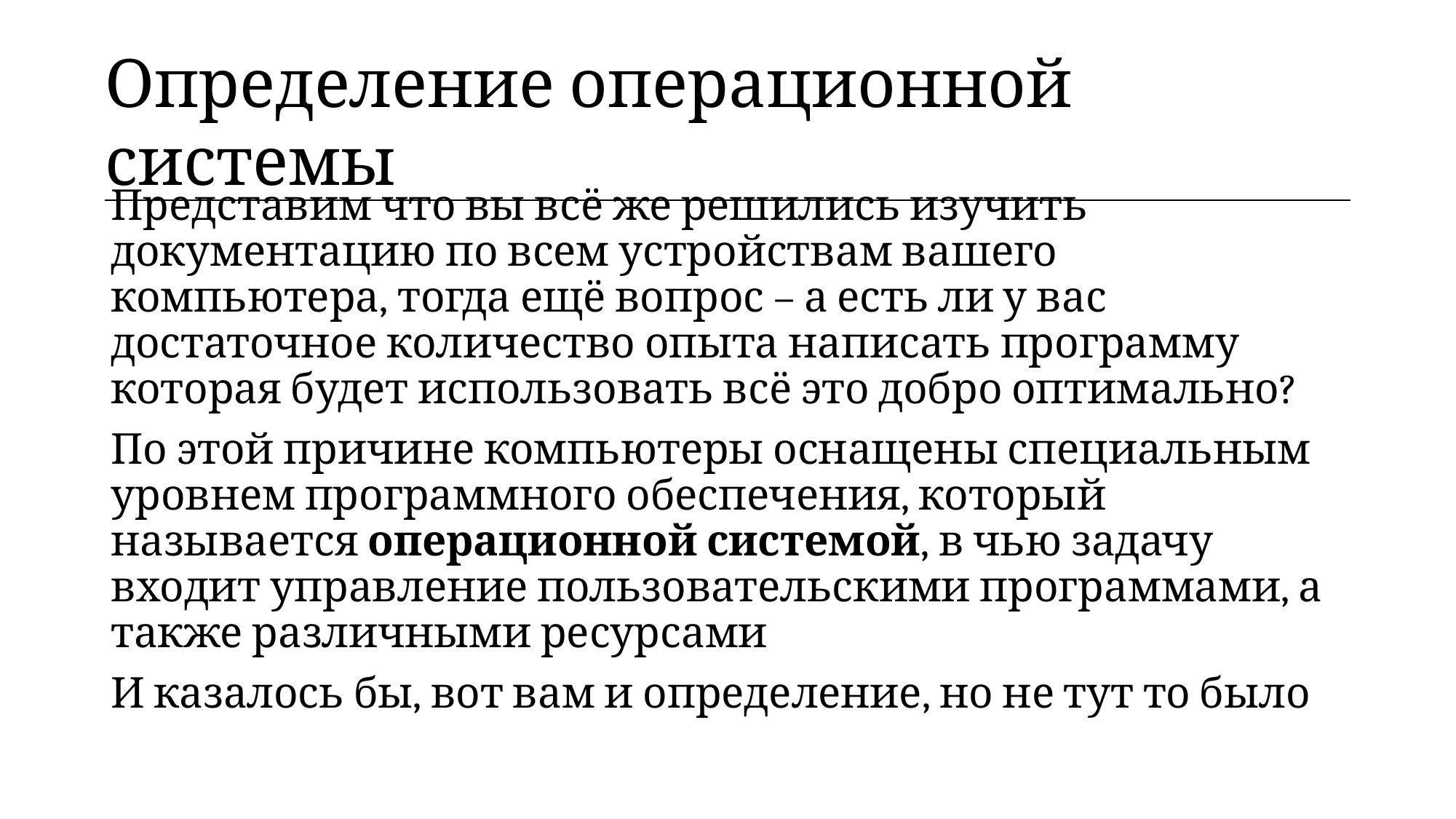

| Определение операционной системы |
| --- |
Представим что вы всё же решились изучить документацию по всем устройствам вашего компьютера, тогда ещё вопрос – а есть ли у вас достаточное количество опыта написать программу которая будет использовать всё это добро оптимально?
По этой причине компьютеры оснащены специальным уровнем программного обеспечения, который называется операционной системой, в чью задачу входит управление пользовательскими программами, а также различными ресурсами
И казалось бы, вот вам и определение, но не тут то было